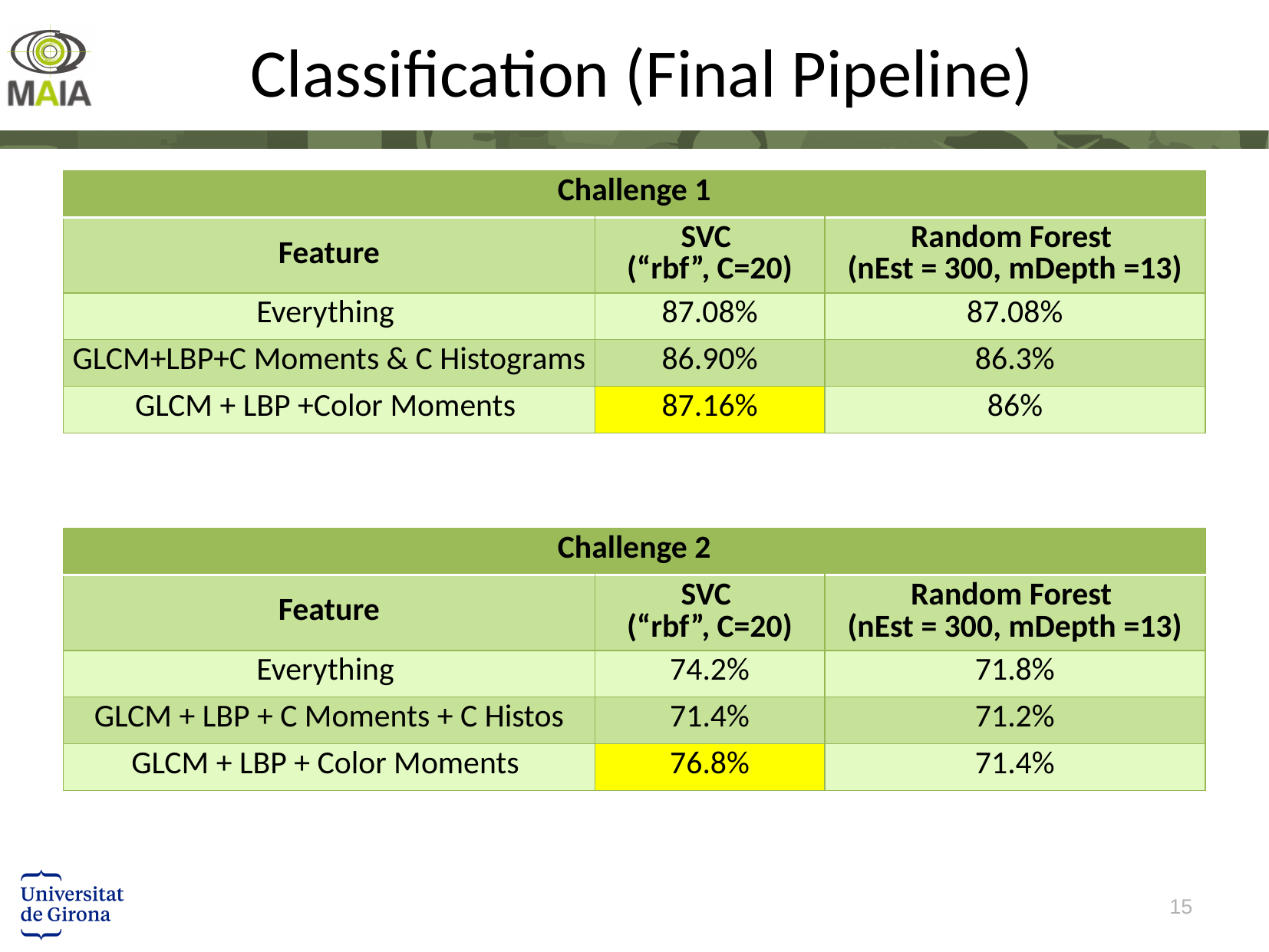

# Classification (Final Pipeline)
| Challenge 1 |  |  |
| --- | --- | --- |
| Feature | SVC (“rbf”, C=20) | Random Forest (nEst = 300, mDepth =13) |
| Everything | 87.08% | 87.08% |
| GLCM+LBP+C Moments & C Histograms | 86.90% | 86.3% |
| GLCM + LBP +Color Moments | 87.16% | 86% |
| Challenge 2 |  |  |
| --- | --- | --- |
| Feature | SVC (“rbf”, C=20) | Random Forest (nEst = 300, mDepth =13) |
| Everything | 74.2% | 71.8% |
| GLCM + LBP + C Moments + C Histos | 71.4% | 71.2% |
| GLCM + LBP + Color Moments | 76.8% | 71.4% |
15